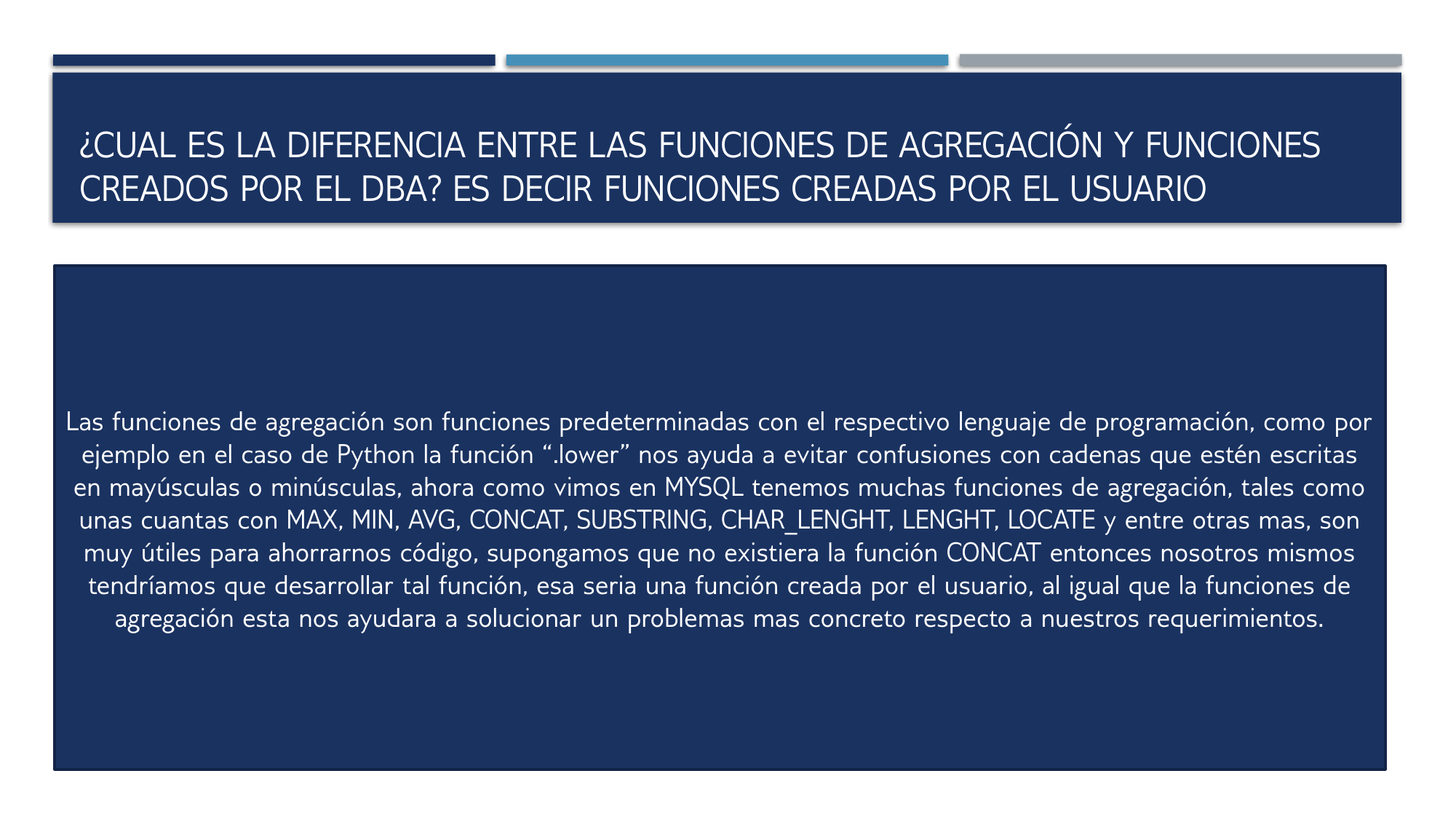

# ¿Cual es la diferencia entre las funciones de agregación y funciones creados por el DBA? Es decir funciones creadas por el usuario
Las funciones de agregación son funciones predeterminadas con el respectivo lenguaje de programación, como por ejemplo en el caso de Python la función “.lower” nos ayuda a evitar confusiones con cadenas que estén escritas en mayúsculas o minúsculas, ahora como vimos en MYSQL tenemos muchas funciones de agregación, tales como unas cuantas con MAX, MIN, AVG, CONCAT, SUBSTRING, CHAR_LENGHT, LENGHT, LOCATE y entre otras mas, son muy útiles para ahorrarnos código, supongamos que no existiera la función CONCAT entonces nosotros mismos tendríamos que desarrollar tal función, esa seria una función creada por el usuario, al igual que la funciones de agregación esta nos ayudara a solucionar un problemas mas concreto respecto a nuestros requerimientos.